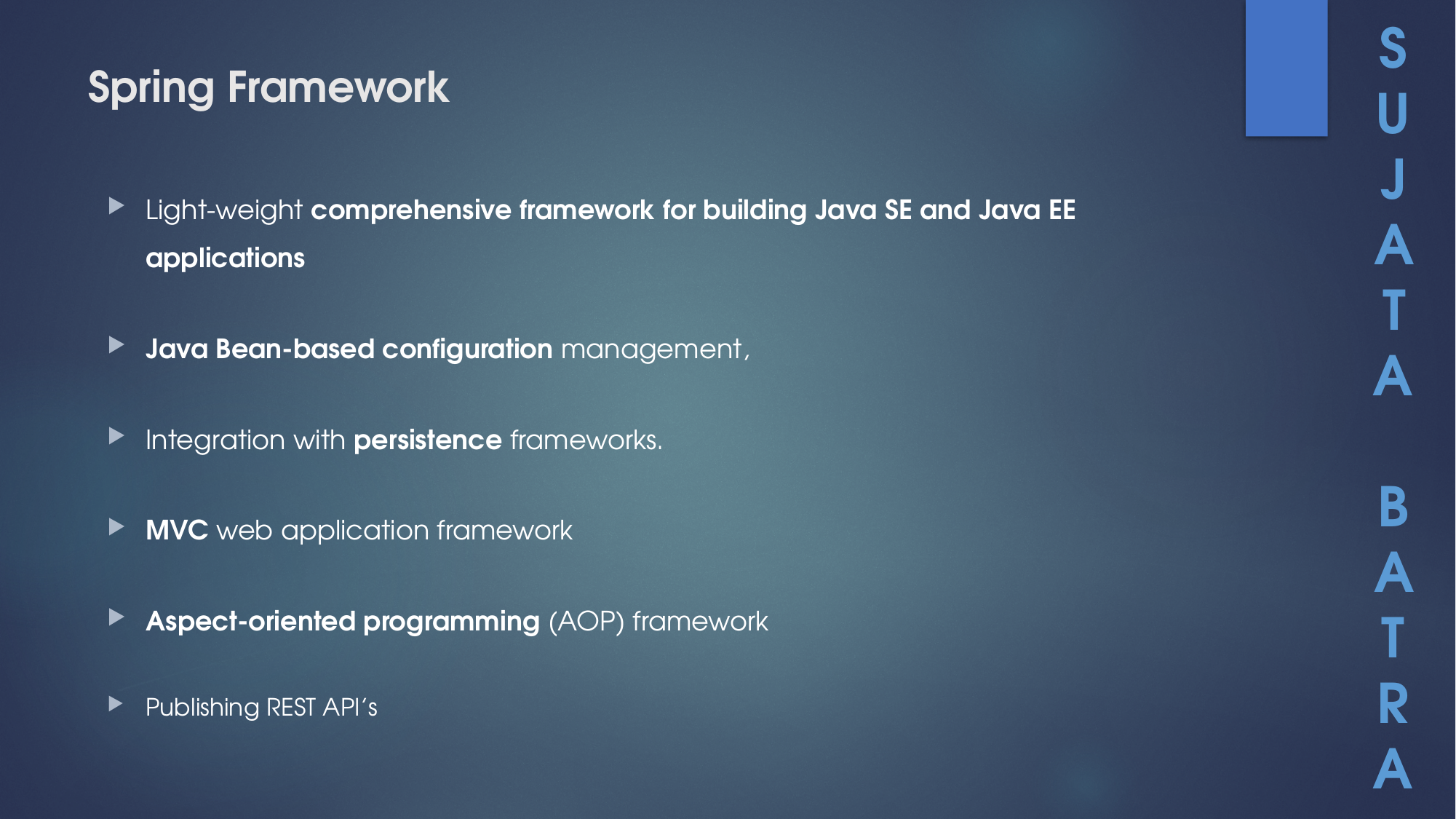

# Spring Framework
Light-weight comprehensive framework for building Java SE and Java EE applications

Java Bean-based configuration management,

Integration with persistence frameworks.

MVC web application framework

Aspect-oriented programming (AOP) framework

Publishing REST API’s